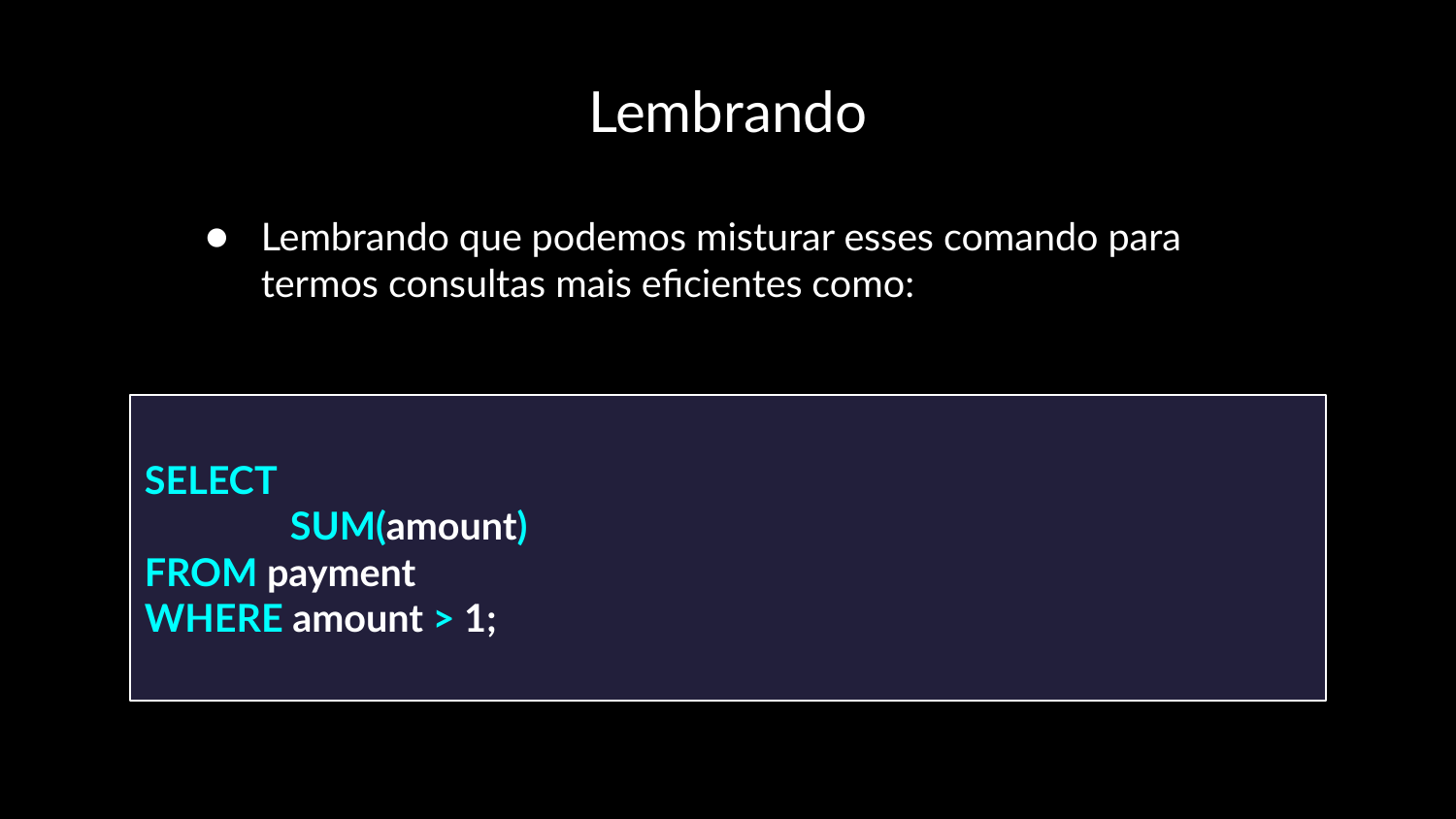

Lembrando
Lembrando que podemos misturar esses comando para termos consultas mais eficientes como:

SELECT
	SUM(amount)
FROM payment
WHERE amount > 1;